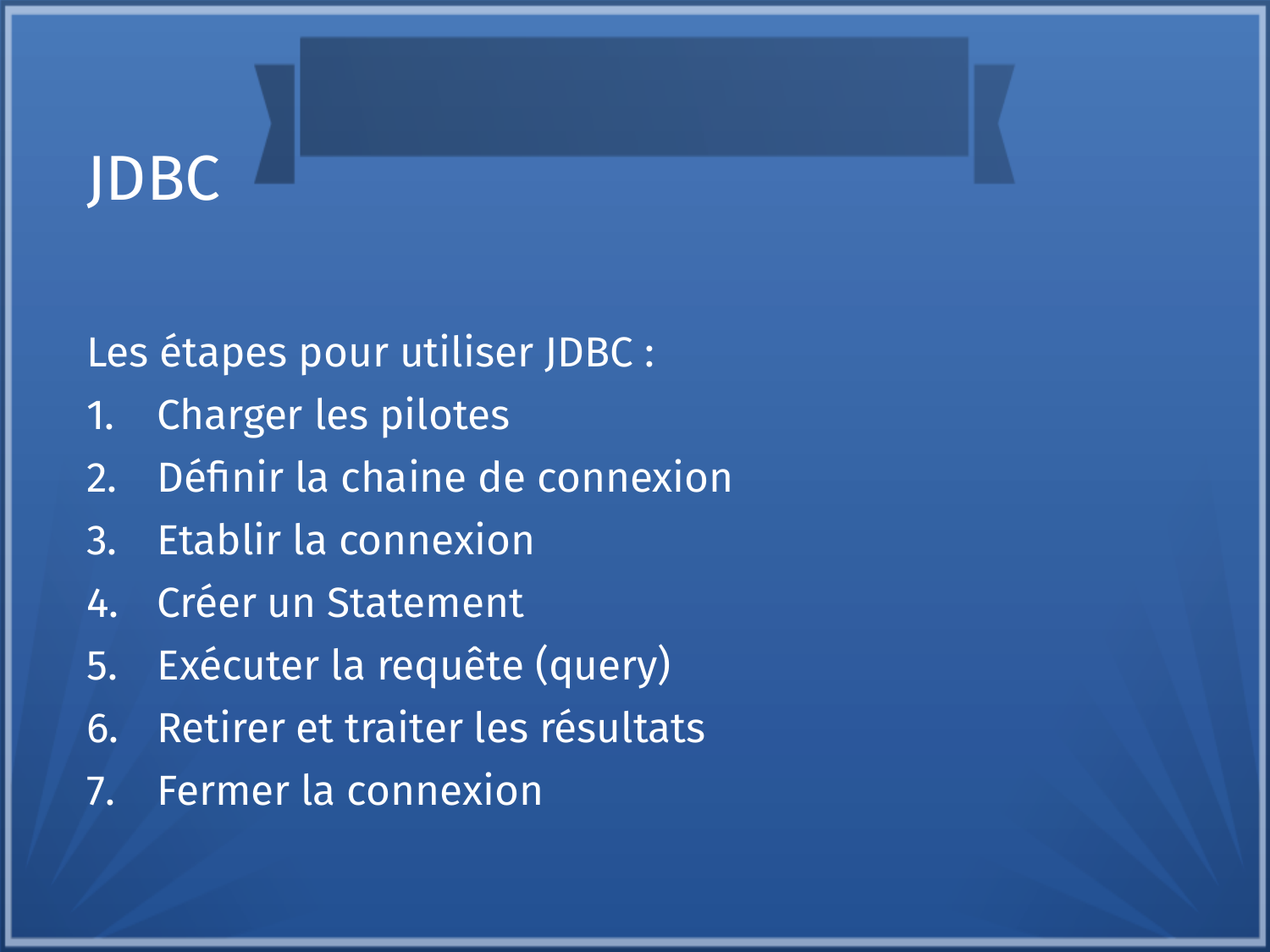

JDBC
Les étapes pour utiliser JDBC :
Charger les pilotes
Définir la chaine de connexion
Etablir la connexion
Créer un Statement
Exécuter la requête (query)
Retirer et traiter les résultats
Fermer la connexion